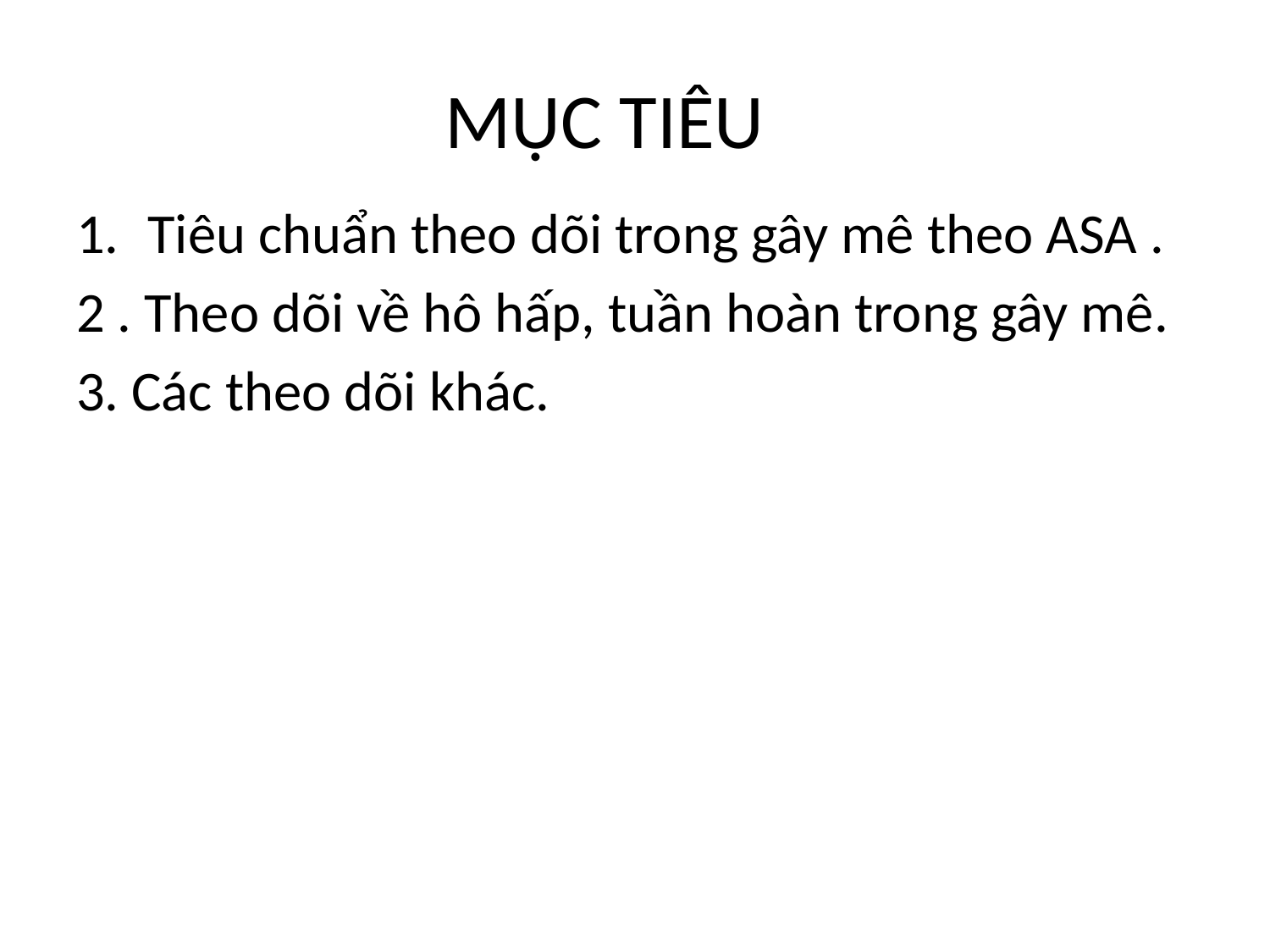

# MỤC TIÊU
Tiêu chuẩn theo dõi trong gây mê theo ASA .
2 . Theo dõi về hô hấp, tuần hoàn trong gây mê.
3. Các theo dõi khác.